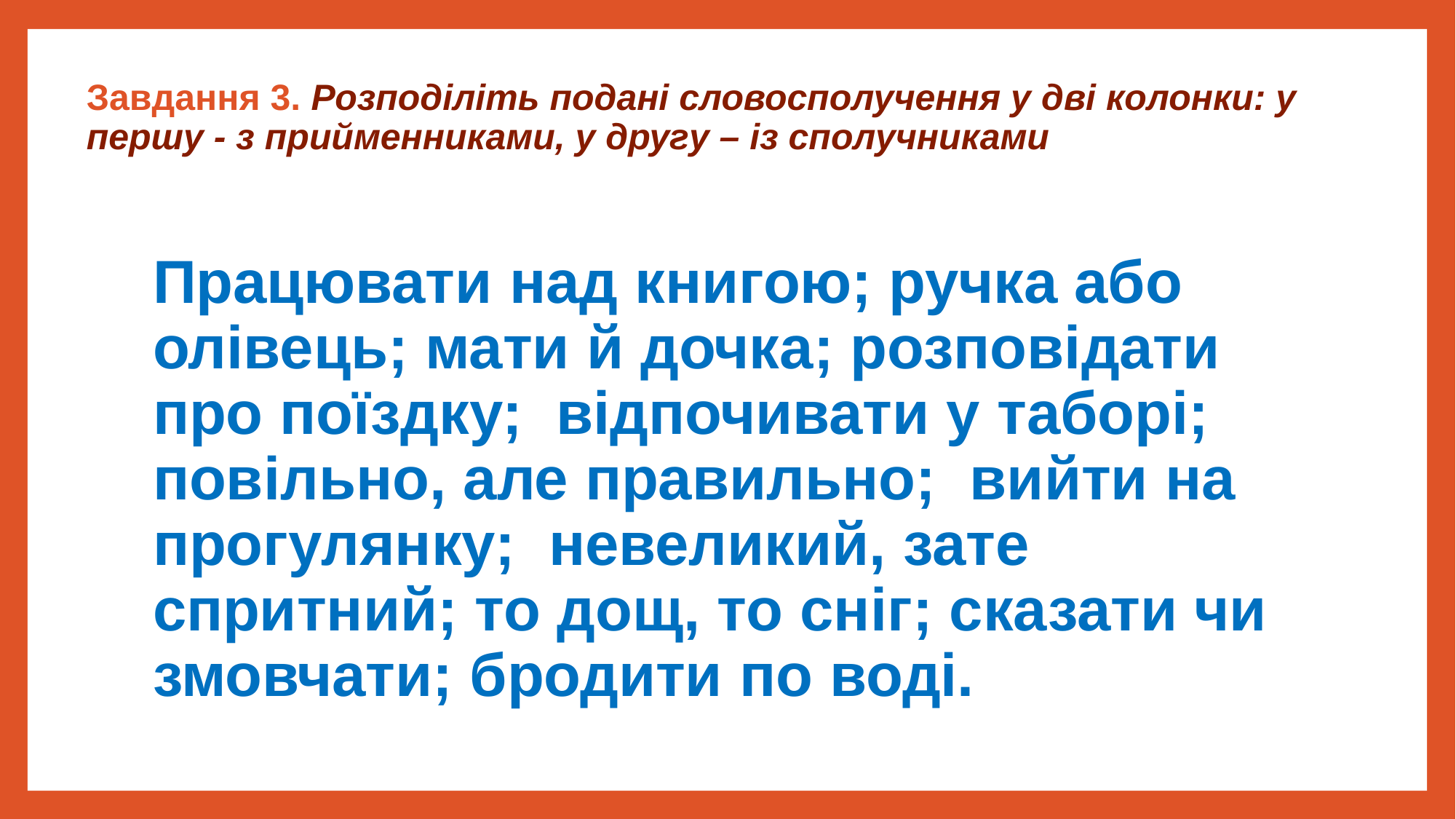

# Завдання 3. Розподіліть подані словосполучення у дві колонки: у першу - з прийменниками, у другу – із сполучниками
Працювати над книгою; ручка або олівець; мати й дочка; розповідати про поїздку;  відпочивати у таборі;  повільно, але правильно;  вийти на прогулянку;  невеликий, зате спритний; то дощ, то сніг; сказати чи змовчати; бродити по воді.